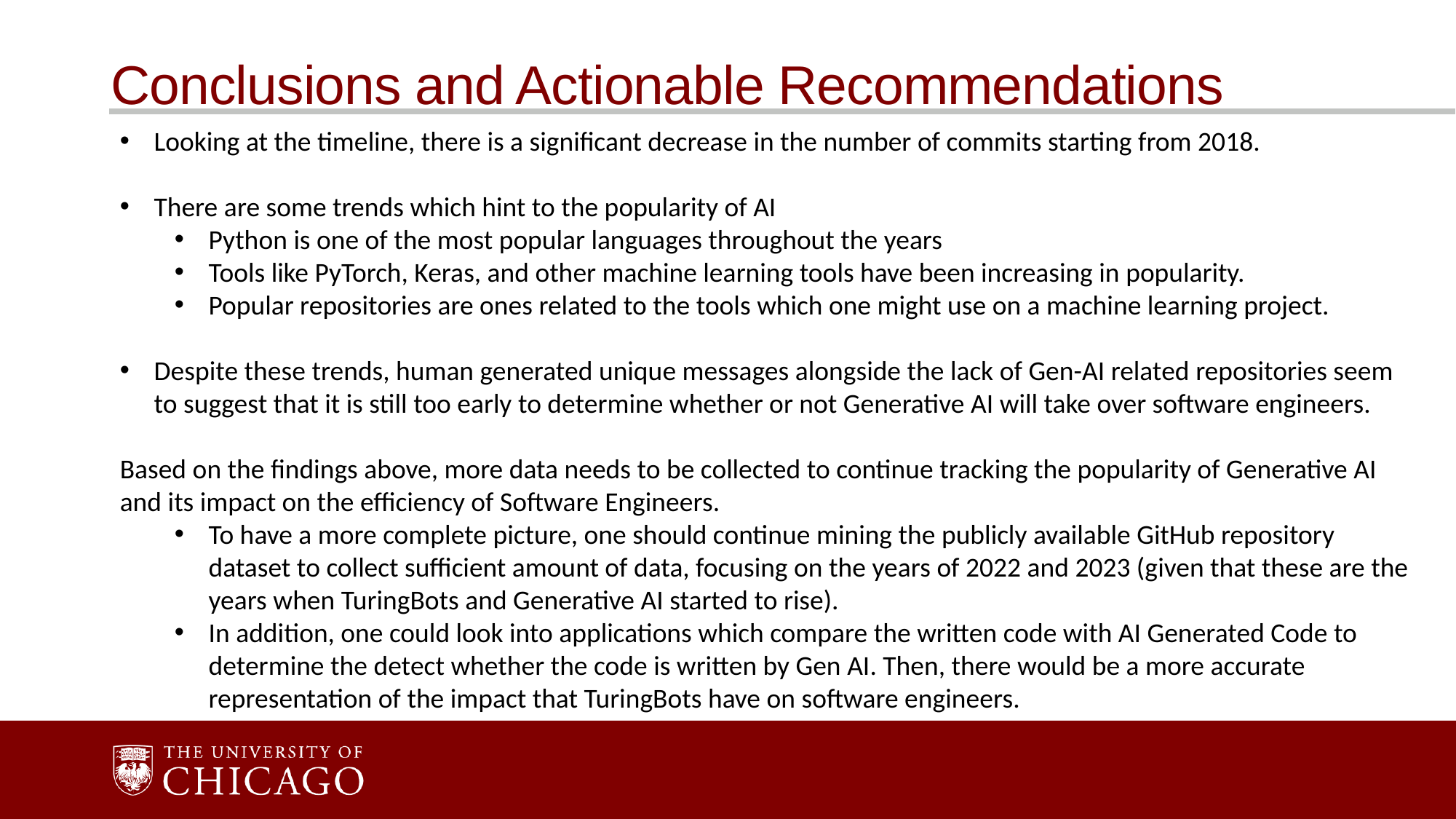

Conclusions and Actionable Recommendations

Looking at the timeline, there is a significant decrease in the number of commits starting from 2018.

There are some trends which hint to the popularity of AI
Python is one of the most popular languages throughout the years
Tools like PyTorch, Keras, and other machine learning tools have been increasing in popularity.
Popular repositories are ones related to the tools which one might use on a machine learning project.

Despite these trends, human generated unique messages alongside the lack of Gen-AI related repositories seem to suggest that it is still too early to determine whether or not Generative AI will take over software engineers.

Based on the findings above, more data needs to be collected to continue tracking the popularity of Generative AI and its impact on the efficiency of Software Engineers.
To have a more complete picture, one should continue mining the publicly available GitHub repository dataset to collect sufficient amount of data, focusing on the years of 2022 and 2023 (given that these are the years when TuringBots and Generative AI started to rise).
In addition, one could look into applications which compare the written code with AI Generated Code to determine the detect whether the code is written by Gen AI. Then, there would be a more accurate representation of the impact that TuringBots have on software engineers.